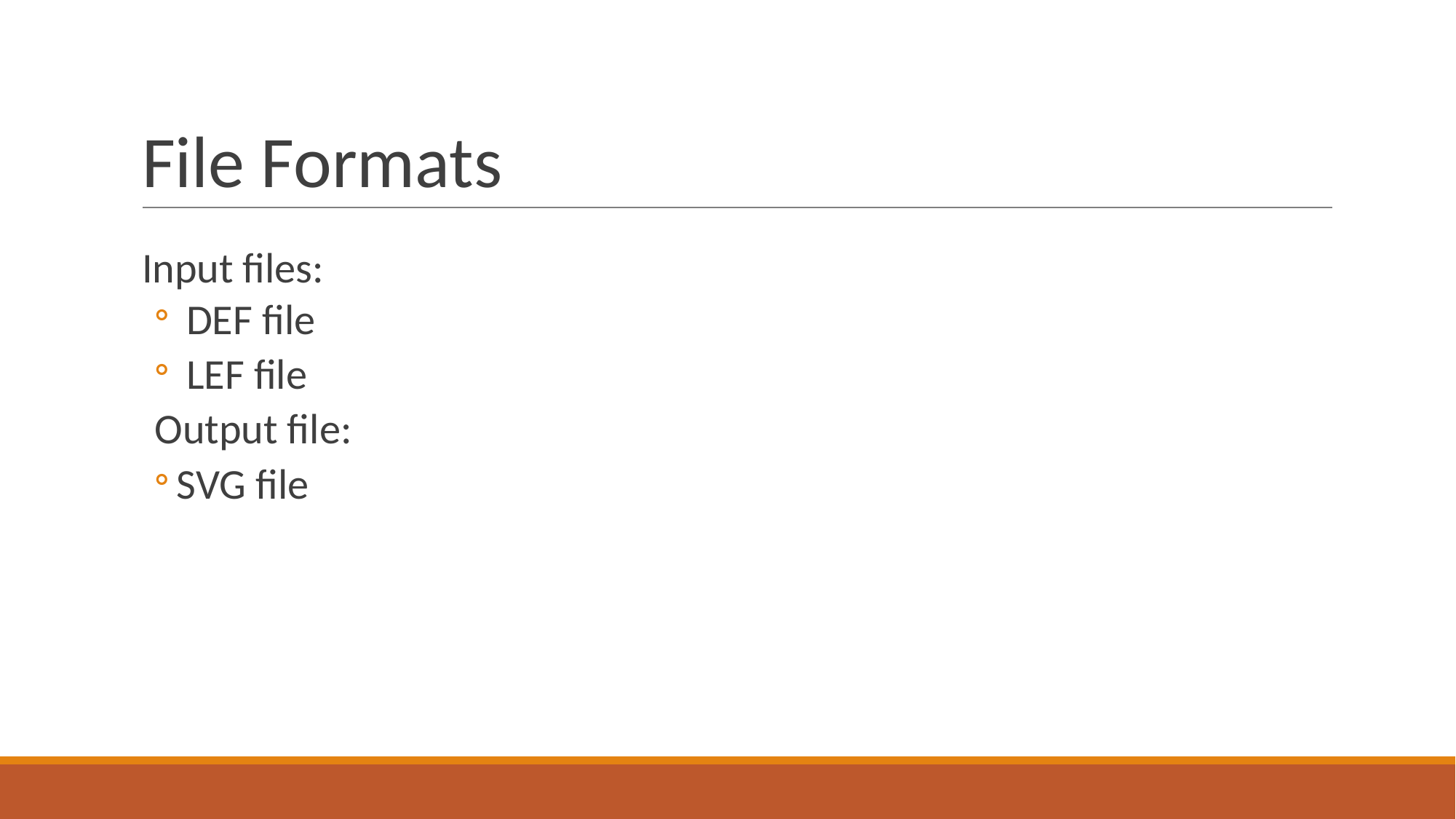

# File Formats
Input files:
 DEF file
 LEF file
Output file:
SVG file